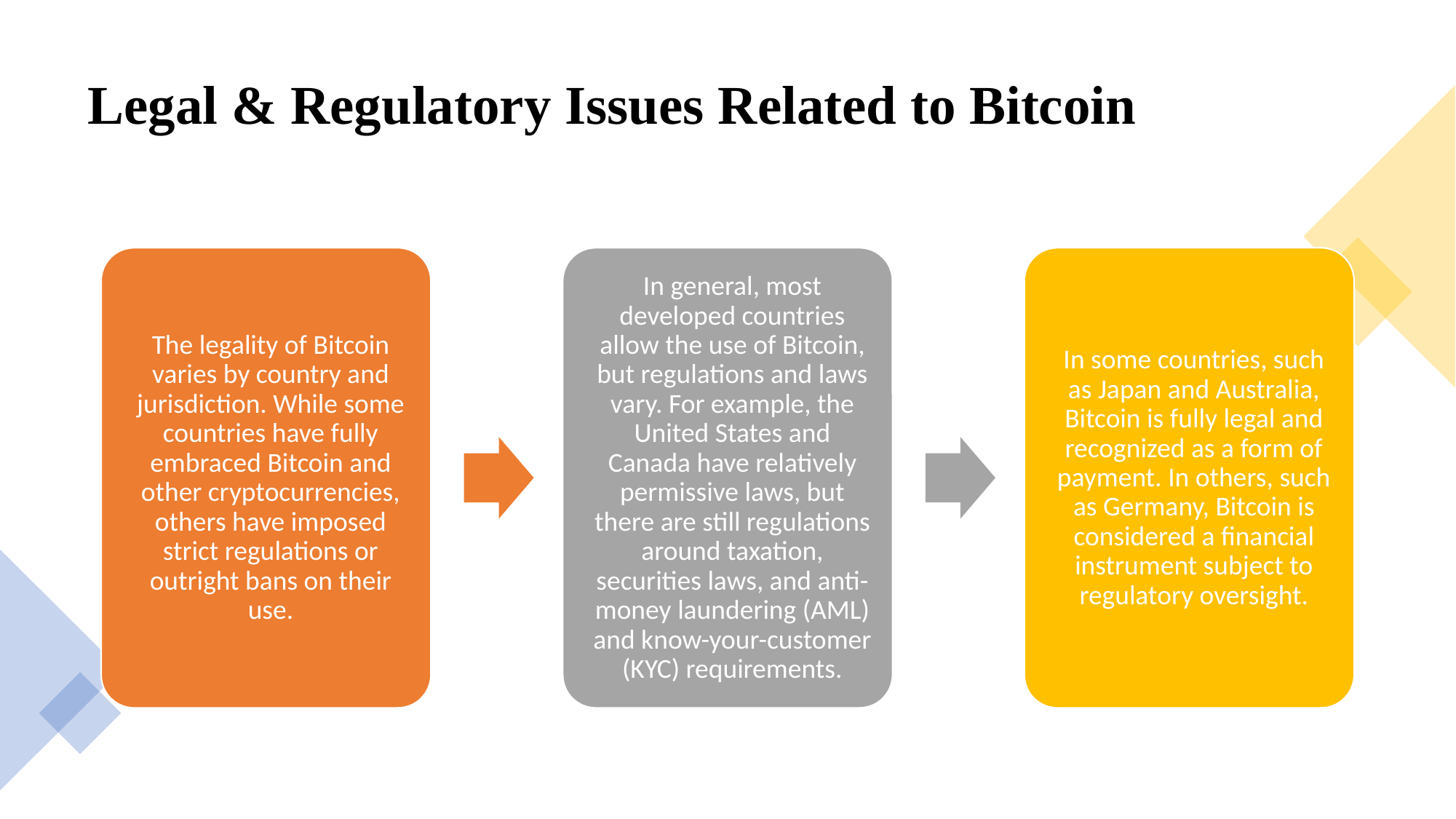

# Legal & Regulatory Issues Related to Bitcoin

The legality of Bitcoin varies by country and jurisdiction. While some countries have fully embraced Bitcoin and other cryptocurrencies, others have imposed strict regulations or outright bans on their use.

In general, most developed countries allow the use of Bitcoin, but regulations and laws vary. For example, the United States and Canada have relatively permissive laws, but there are still regulations around taxation, securities laws, and anti-money laundering (AML) and know-your-customer (KYC) requirements.

In some countries, such as Japan and Australia, Bitcoin is fully legal and recognized as a form of payment. In others, such as Germany, Bitcoin is considered a financial instrument subject to regulatory oversight.